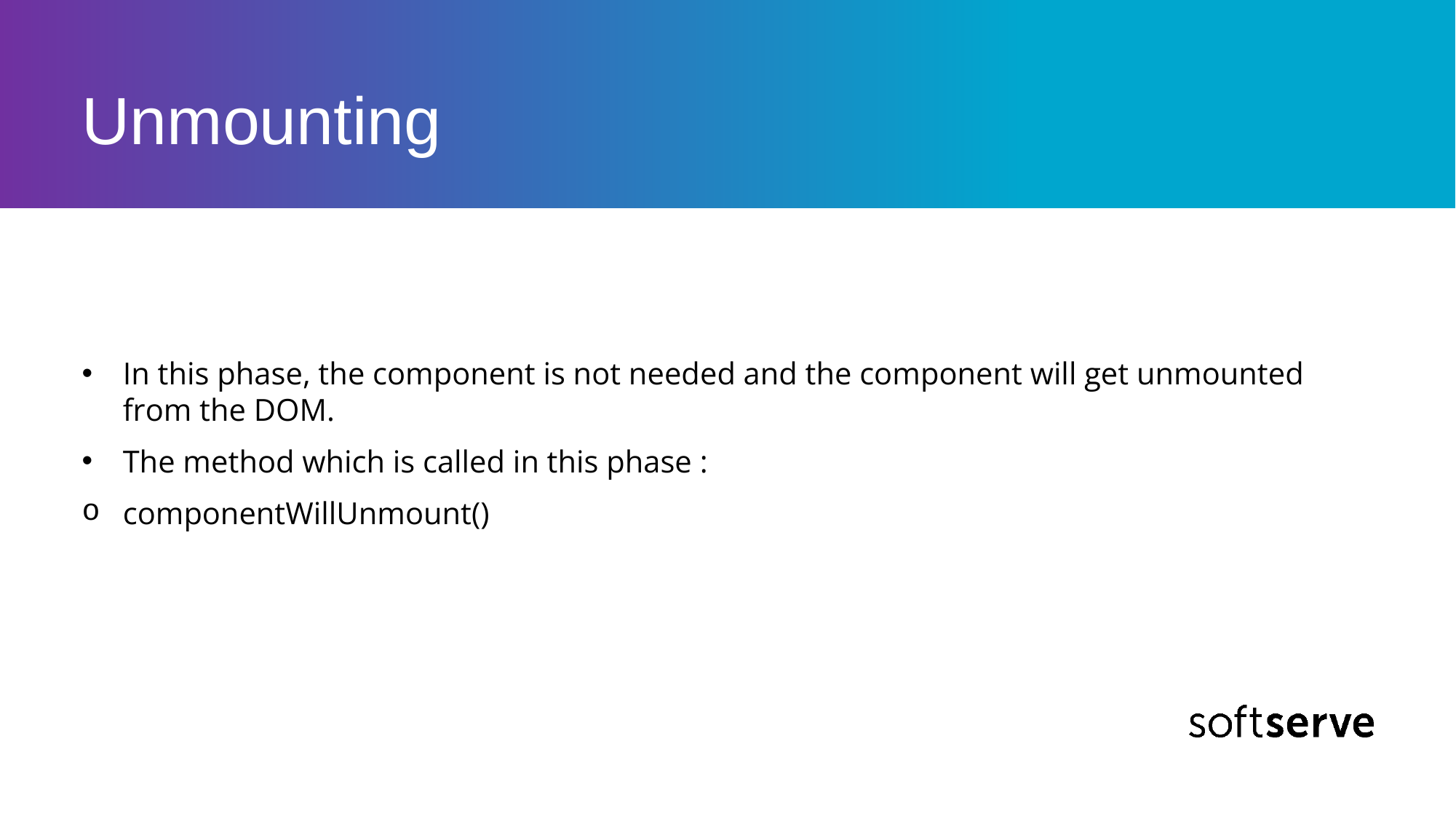

# Unmounting

In this phase, the component is not needed and the component will get unmounted from the DOM.
The method which is called in this phase :
componentWillUnmount()